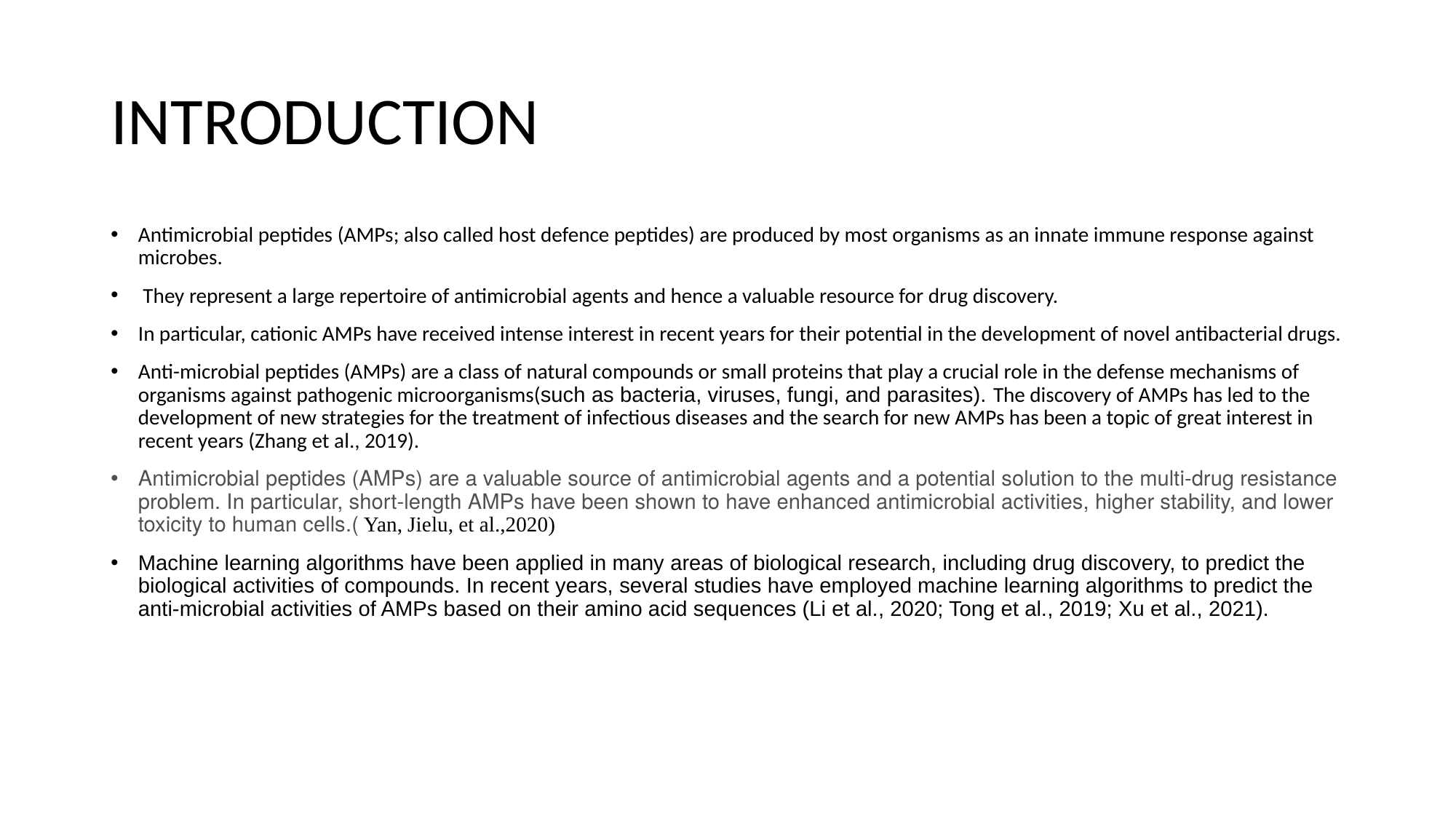

# INTRODUCTION
Antimicrobial peptides (AMPs; also called host defence peptides) are produced by most organisms as an innate immune response against microbes.
 They represent a large repertoire of antimicrobial agents and hence a valuable resource for drug discovery.
In particular, cationic AMPs have received intense interest in recent years for their potential in the development of novel antibacterial drugs.
Anti-microbial peptides (AMPs) are a class of natural compounds or small proteins that play a crucial role in the defense mechanisms of organisms against pathogenic microorganisms(such as bacteria, viruses, fungi, and parasites). The discovery of AMPs has led to the development of new strategies for the treatment of infectious diseases and the search for new AMPs has been a topic of great interest in recent years (Zhang et al., 2019).
Antimicrobial peptides (AMPs) are a valuable source of antimicrobial agents and a potential solution to the multi-drug resistance problem. In particular, short-length AMPs have been shown to have enhanced antimicrobial activities, higher stability, and lower toxicity to human cells.( Yan, Jielu, et al.,2020)
Machine learning algorithms have been applied in many areas of biological research, including drug discovery, to predict the biological activities of compounds. In recent years, several studies have employed machine learning algorithms to predict the anti-microbial activities of AMPs based on their amino acid sequences (Li et al., 2020; Tong et al., 2019; Xu et al., 2021).